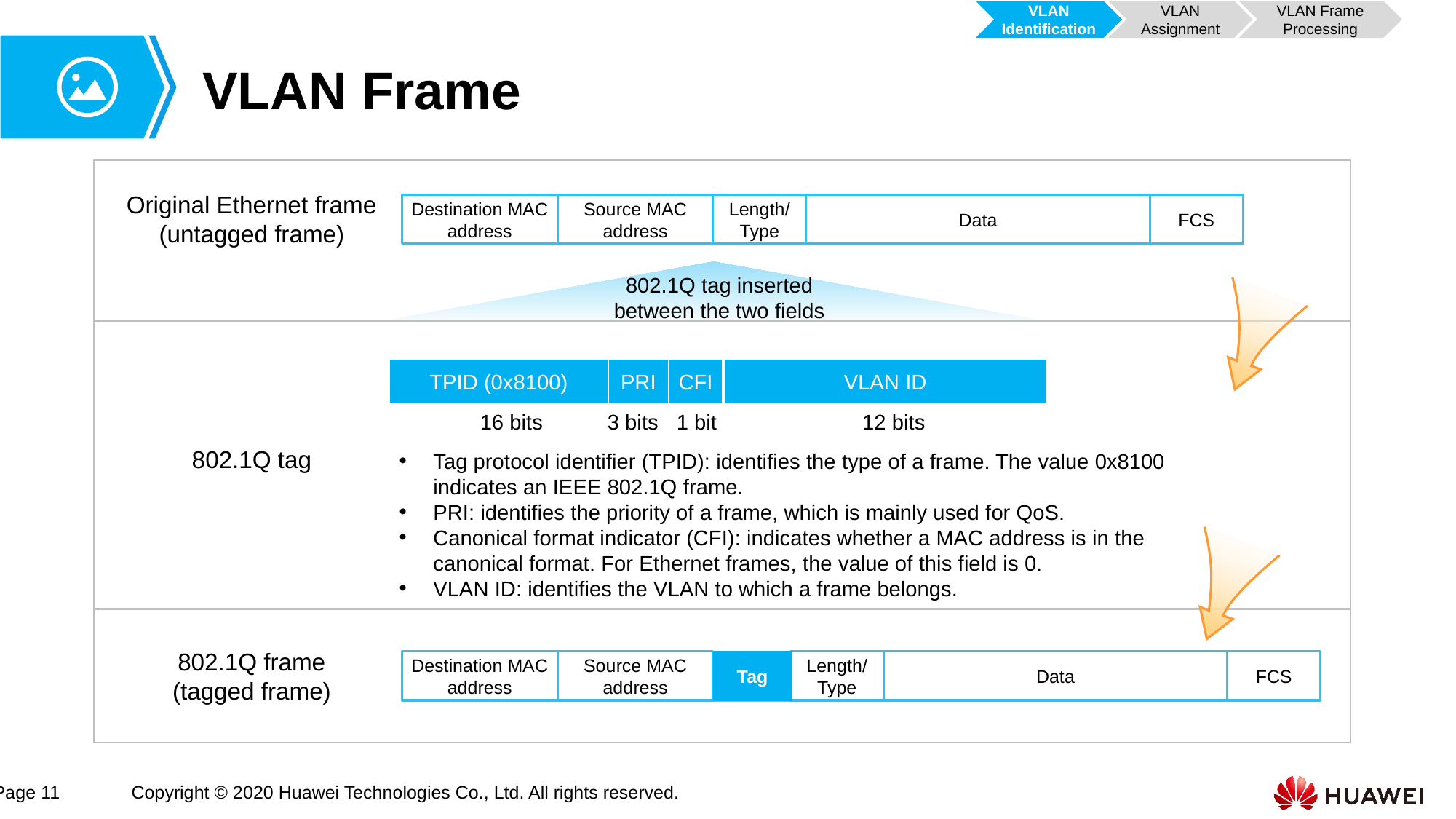

VLAN Identification
VLAN Assignment
VLAN Frame Processing
# VLAN Frame

Original Ethernet frame
(untagged frame)
Destination MAC address
Source MAC address
Length/
Type
Data
FCS

802.1Q tag inserted between the two fields

PRI
CFI
VLAN ID
TPID (0x8100)
16 bits
3 bits
1 bit
12 bits
802.1Q tag
Tag protocol identifier (TPID): identifies the type of a frame. The value 0x8100 indicates an IEEE 802.1Q frame.
PRI: identifies the priority of a frame, which is mainly used for QoS.
Canonical format indicator (CFI): indicates whether a MAC address is in the canonical format. For Ethernet frames, the value of this field is 0.
VLAN ID: identifies the VLAN to which a frame belongs.

802.1Q frame
(tagged frame)
Tag
Destination MAC address
Source MAC address
Length/
Type
Data
FCS